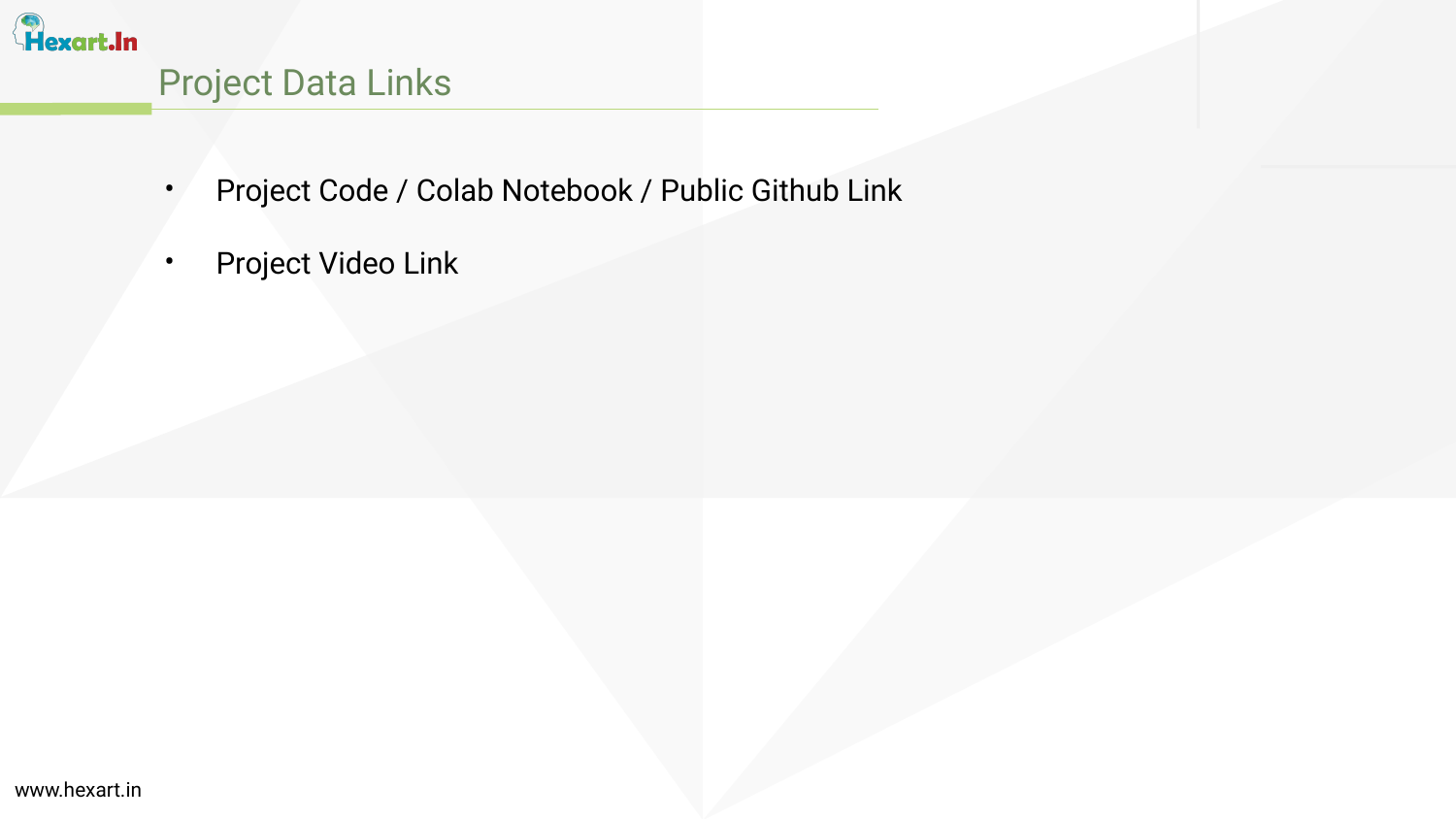

Project Data Links
Project Code / Colab Notebook / Public Github Link
Project Video Link